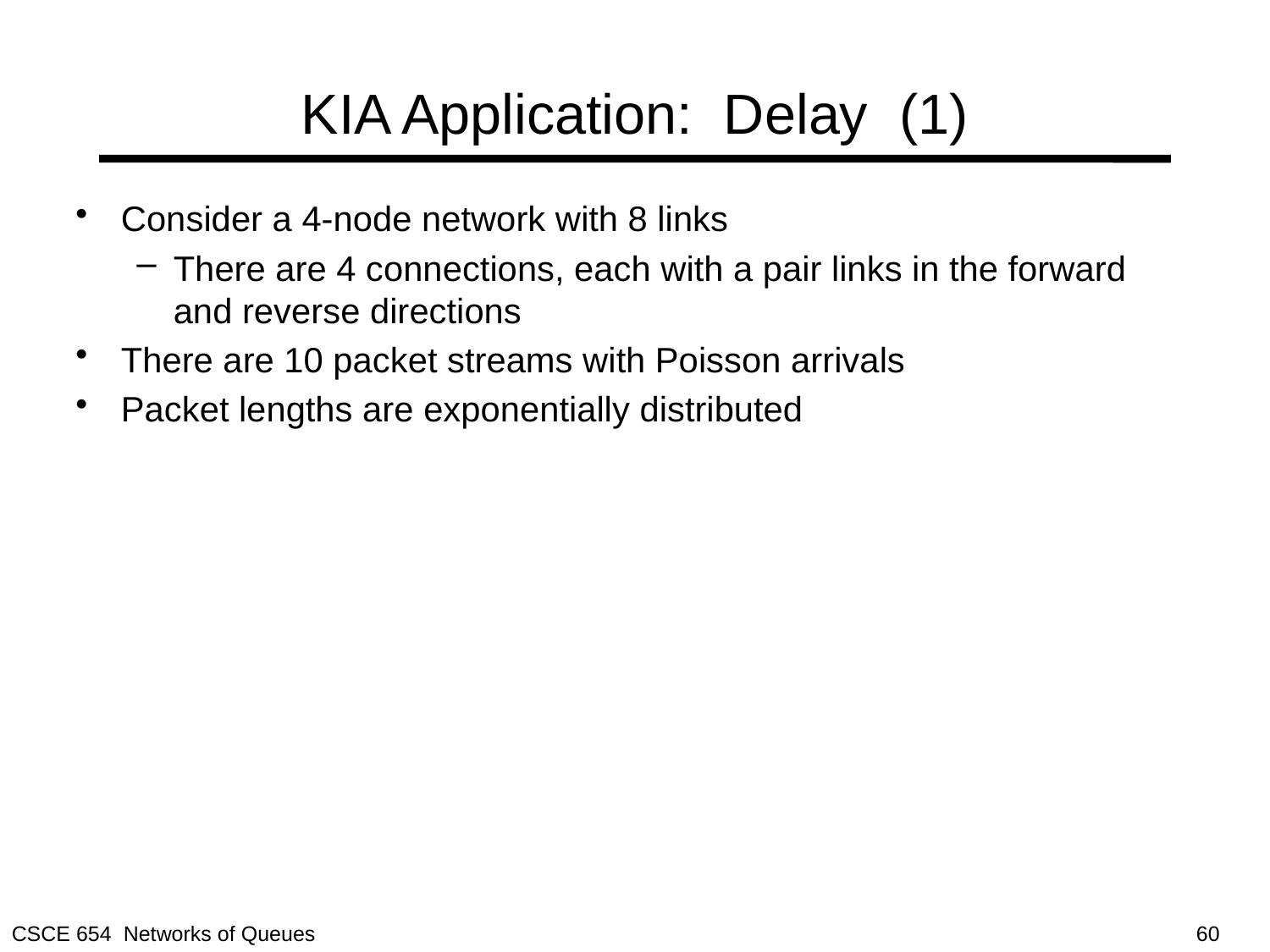

# KIA Application:  Delay  (1)
Consider a 4-node network with 8 links
There are 4 connections, each with a pair links in the forward and reverse directions
There are 10 packet streams with Poisson arrivals
Packet lengths are exponentially distributed